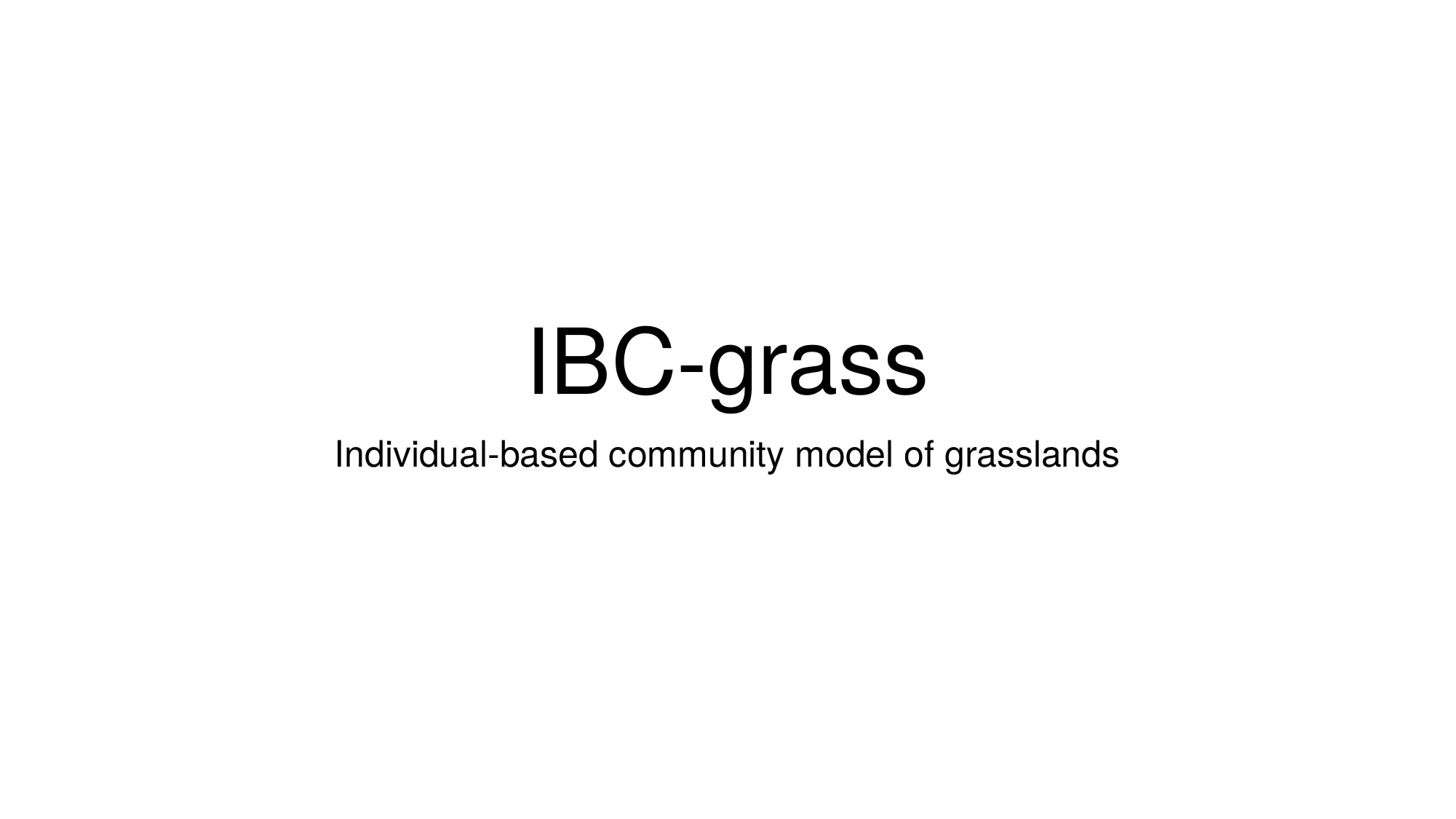

# IBC-grass
Individual-based community model of grasslands